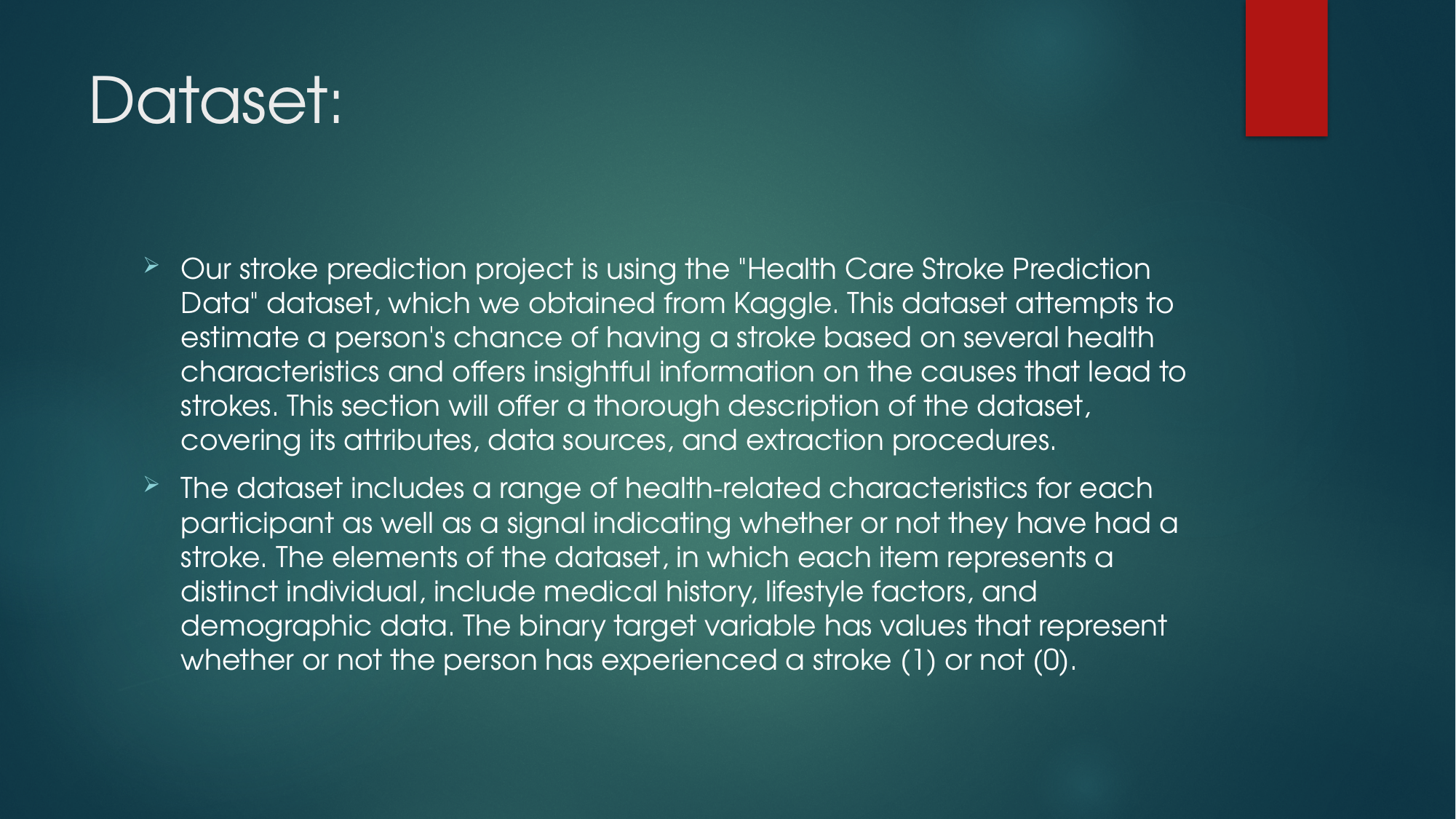

# Dataset:
Our stroke prediction project is using the "Health Care Stroke Prediction Data" dataset, which we obtained from Kaggle. This dataset attempts to estimate a person's chance of having a stroke based on several health characteristics and offers insightful information on the causes that lead to strokes. This section will offer a thorough description of the dataset, covering its attributes, data sources, and extraction procedures.
The dataset includes a range of health-related characteristics for each participant as well as a signal indicating whether or not they have had a stroke. The elements of the dataset, in which each item represents a distinct individual, include medical history, lifestyle factors, and demographic data. The binary target variable has values that represent whether or not the person has experienced a stroke (1) or not (0).